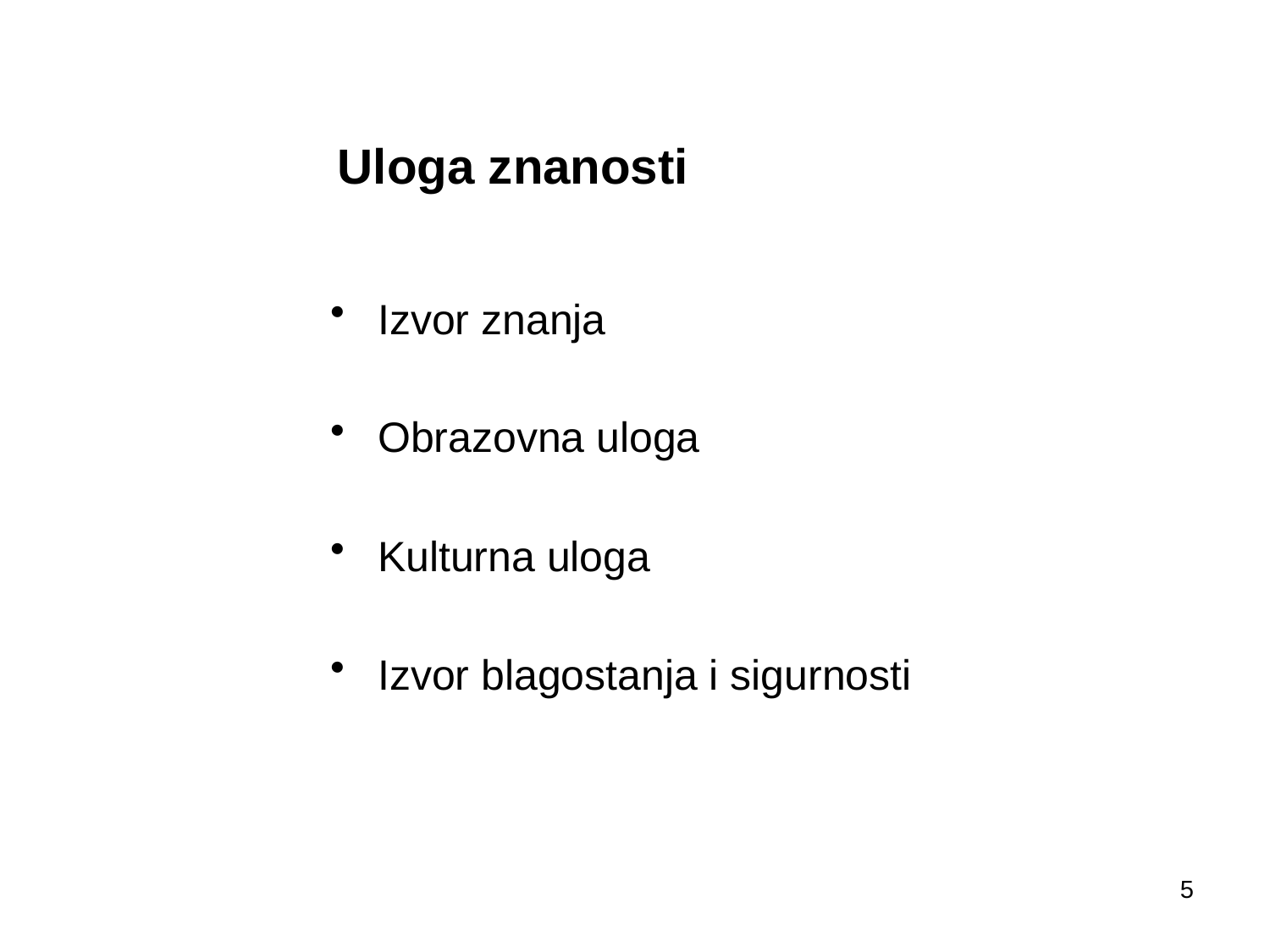

# Uloga znanosti
Izvor znanja

Obrazovna uloga

Kulturna uloga

Izvor blagostanja i sigurnosti
5